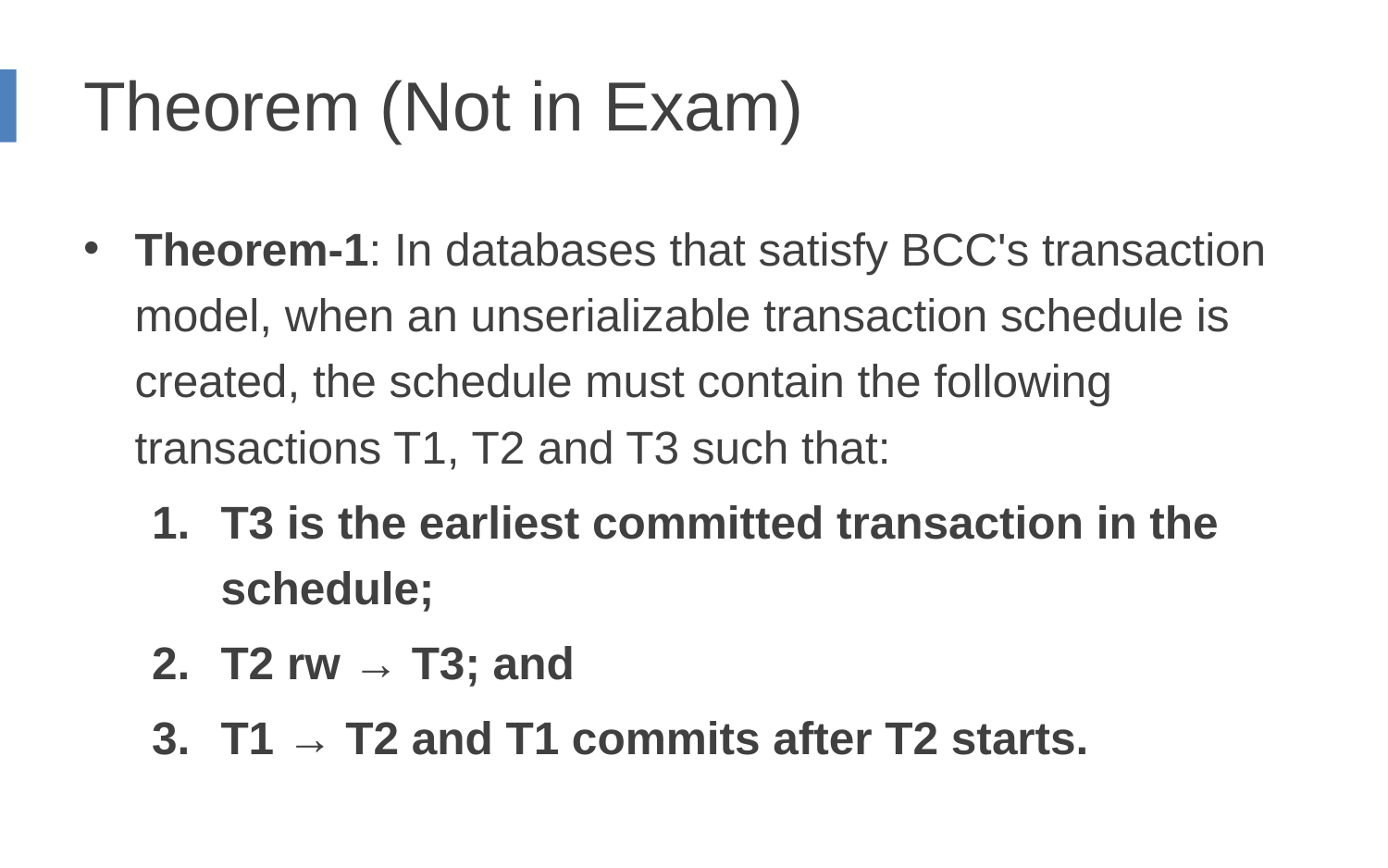

# Theorem (Not in Exam)
Theorem-1: In databases that satisfy BCC's transaction model, when an unserializable transaction schedule is created, the schedule must contain the following transactions T1, T2 and T3 such that:
T3 is the earliest committed transaction in the schedule;
T2 rw → T3; and
T1 → T2 and T1 commits after T2 starts.